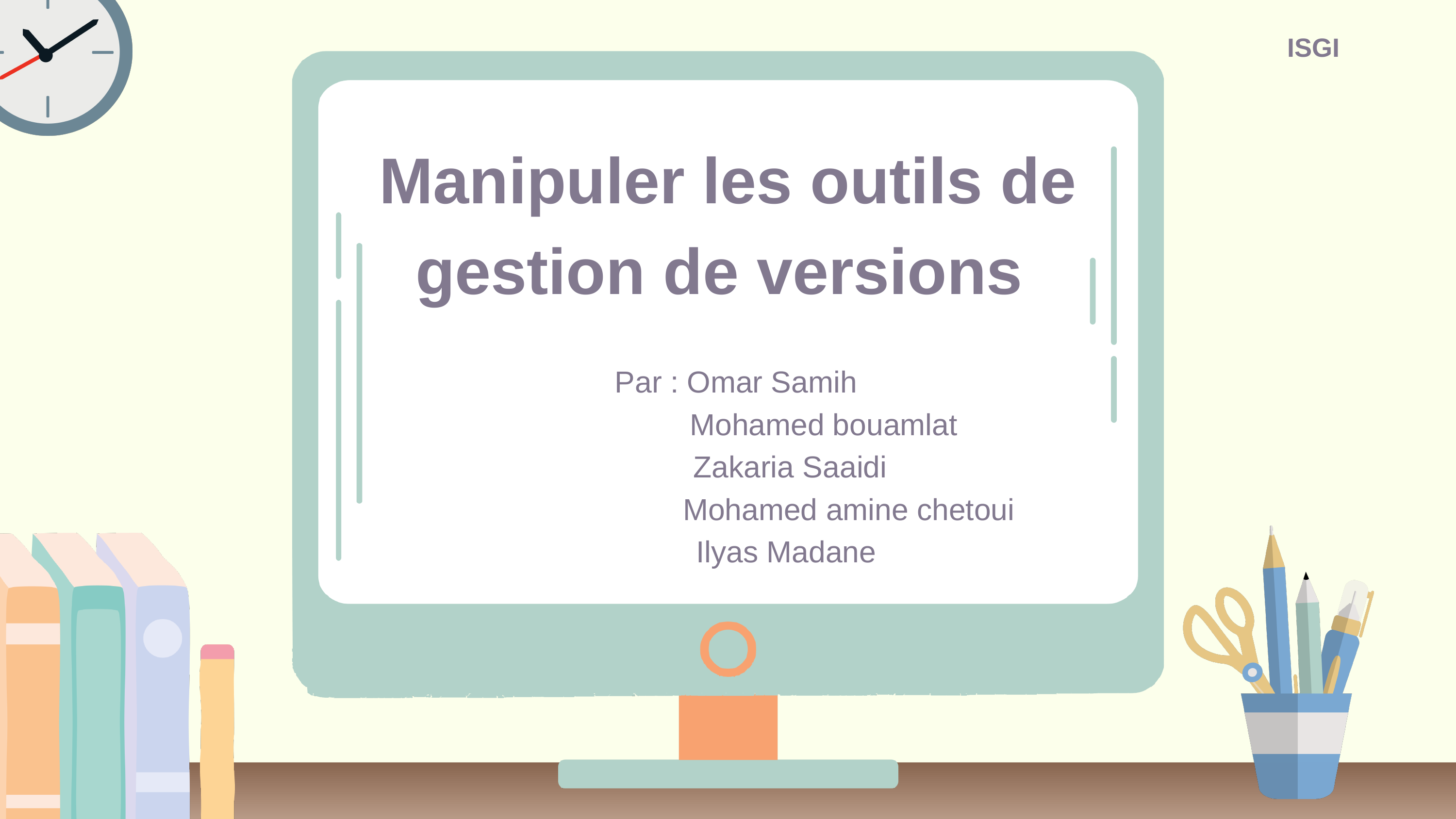

ISGI

Manipuler les outils de gestion de versions

Par : Omar Samih
                     Mohamed bouamlat
             Zakaria Saaidi
                           Mohamed amine chetoui
            Ilyas Madane